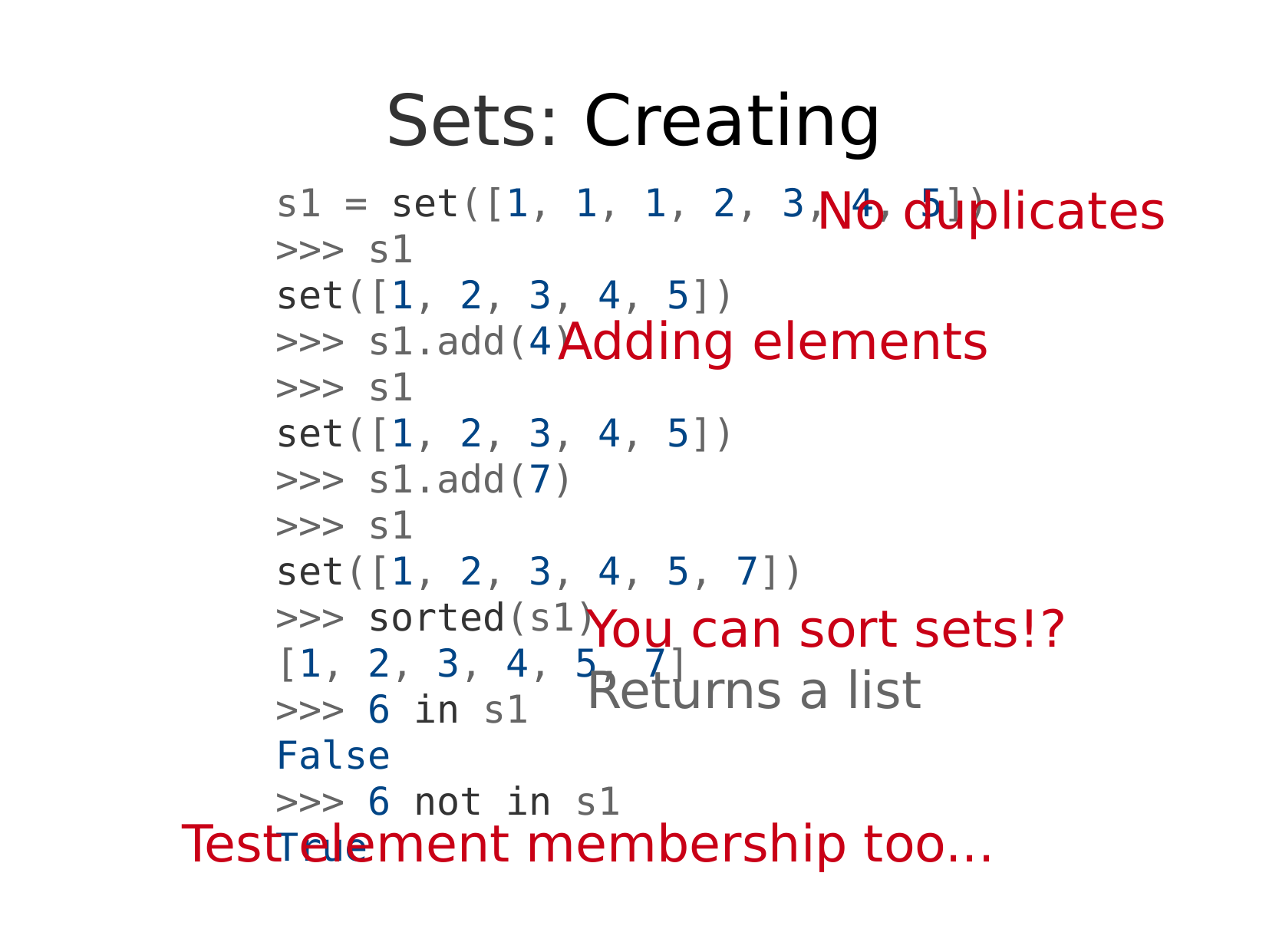

Sets: Creating
s1 = set([1, 1, 1, 2, 3, 4, 5])
>>> s1
set([1, 2, 3, 4, 5])
>>> s1.add(4)
>>> s1
set([1, 2, 3, 4, 5])
>>> s1.add(7)
>>> s1
set([1, 2, 3, 4, 5, 7])
>>> sorted(s1)
[1, 2, 3, 4, 5, 7]
>>> 6 in s1
False
>>> 6 not in s1
True

No duplicates
Adding elements
You can sort sets!?
Returns a list
Test element membership too...